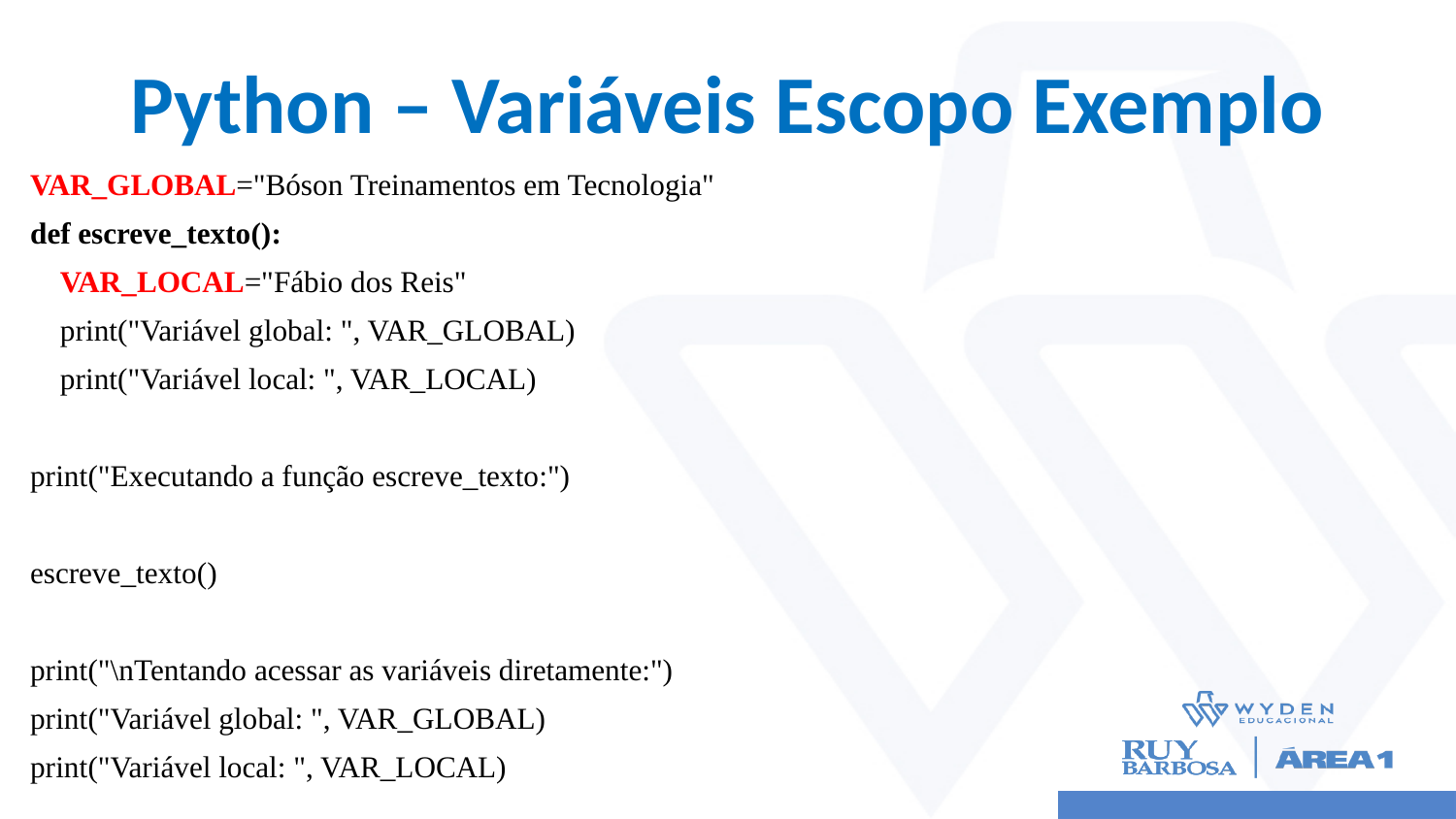

# Python – Variáveis Escopo Exemplo
VAR_GLOBAL="Bóson Treinamentos em Tecnologia"
def escreve_texto():
    VAR_LOCAL="Fábio dos Reis"
    print("Variável global: ", VAR_GLOBAL)
    print("Variável local: ", VAR_LOCAL)

print("Executando a função escreve_texto:")

escreve_texto()

print("\nTentando acessar as variáveis diretamente:")
print("Variável global: ", VAR_GLOBAL)
print("Variável local: ", VAR_LOCAL)